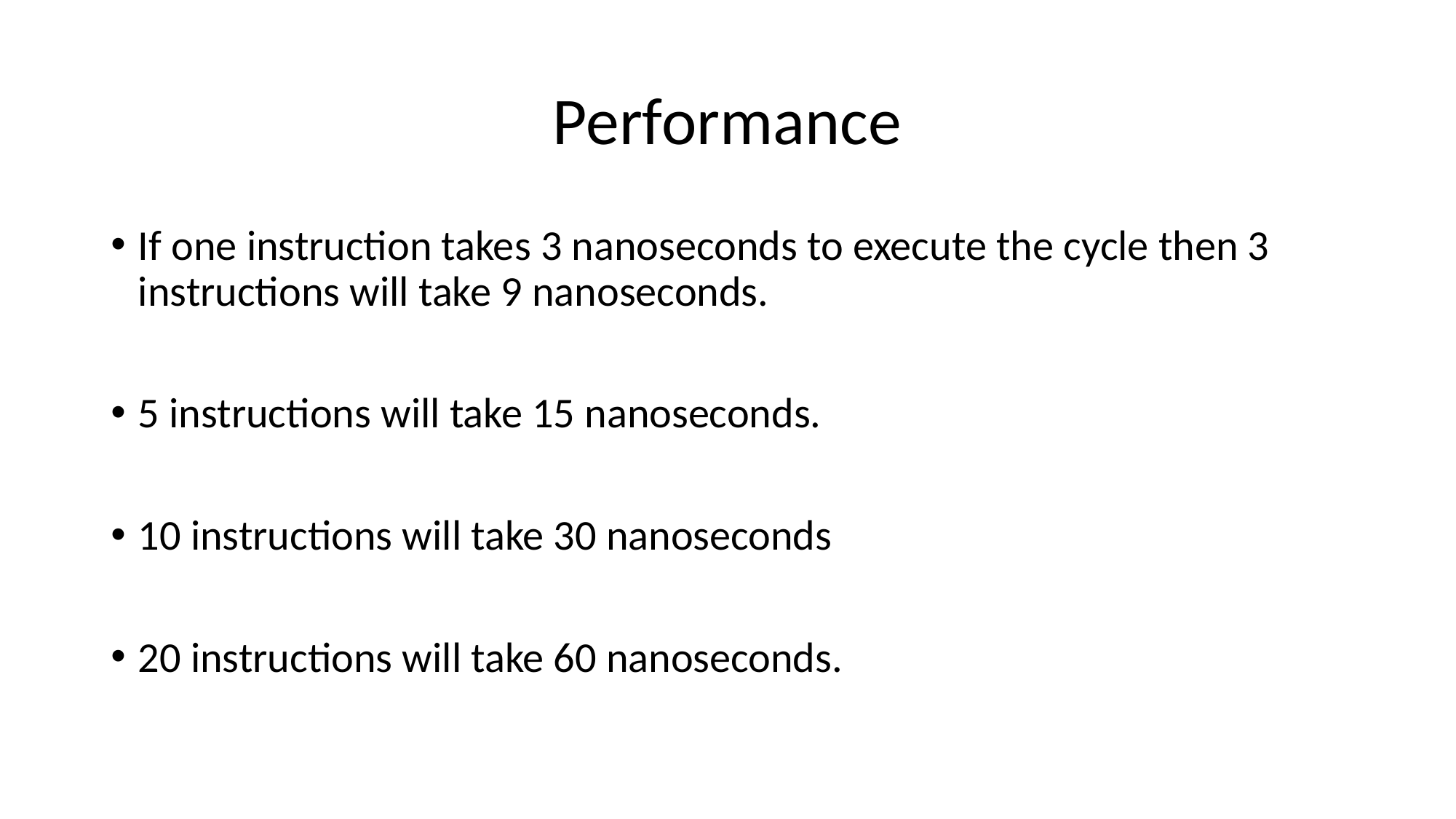

# Performance
If one instruction takes 3 nanoseconds to execute the cycle then 3 instructions will take 9 nanoseconds.

5 instructions will take 15 nanoseconds.

10 instructions will take 30 nanoseconds

20 instructions will take 60 nanoseconds.